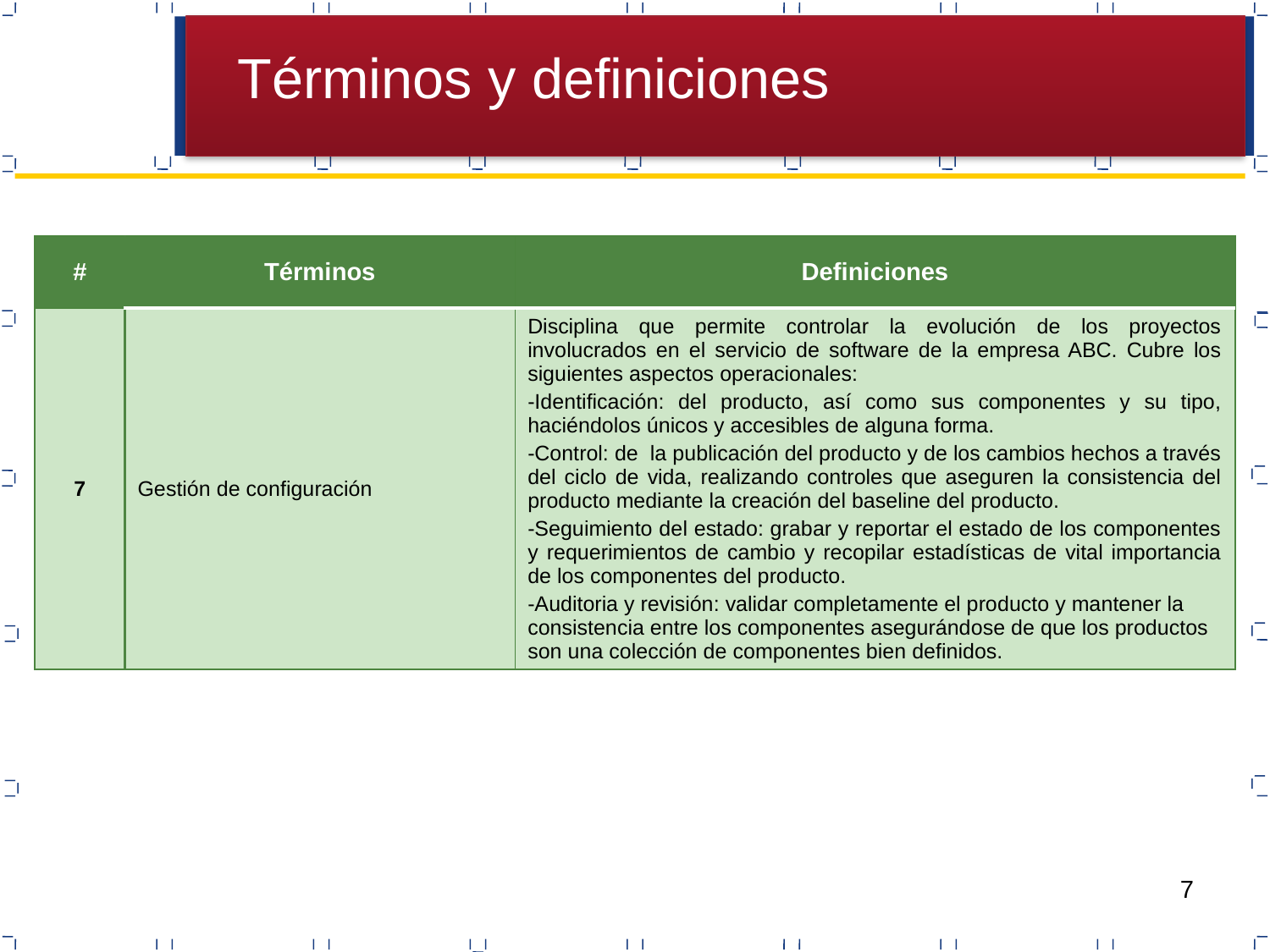

Términos y definiciones

| # | Términos | Definiciones |
| --- | --- | --- |
| 7 | Gestión de configuración | Disciplina que permite controlar la evolución de los proyectos involucrados en el servicio de software de la empresa ABC. Cubre los siguientes aspectos operacionales: Identificación: del producto, así como sus componentes y su tipo, haciéndolos únicos y accesibles de alguna forma. Control: de la publicación del producto y de los cambios hechos a través del ciclo de vida, realizando controles que aseguren la consistencia del producto mediante la creación del baseline del producto. Seguimiento del estado: grabar y reportar el estado de los componentes y requerimientos de cambio y recopilar estadísticas de vital importancia de los componentes del producto. -Auditoria y revisión: validar completamente el producto y mantener la consistencia entre los componentes asegurándose de que los productos son una colección de componentes bien definidos. |